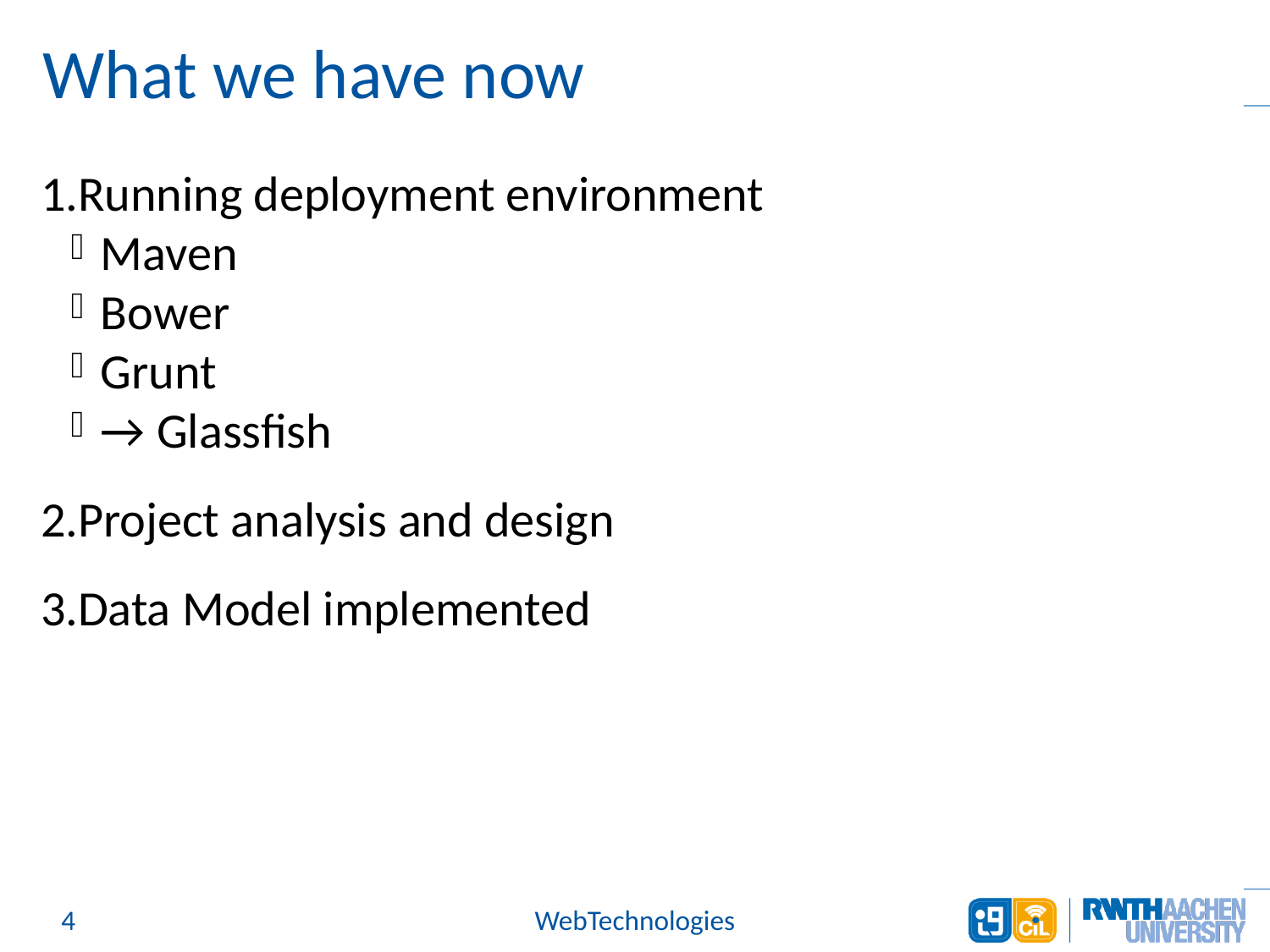

What we have now
Running deployment environment
Maven
Bower
Grunt
→ Glassfish
Project analysis and design
Data Model implemented
4
WebTechnologies